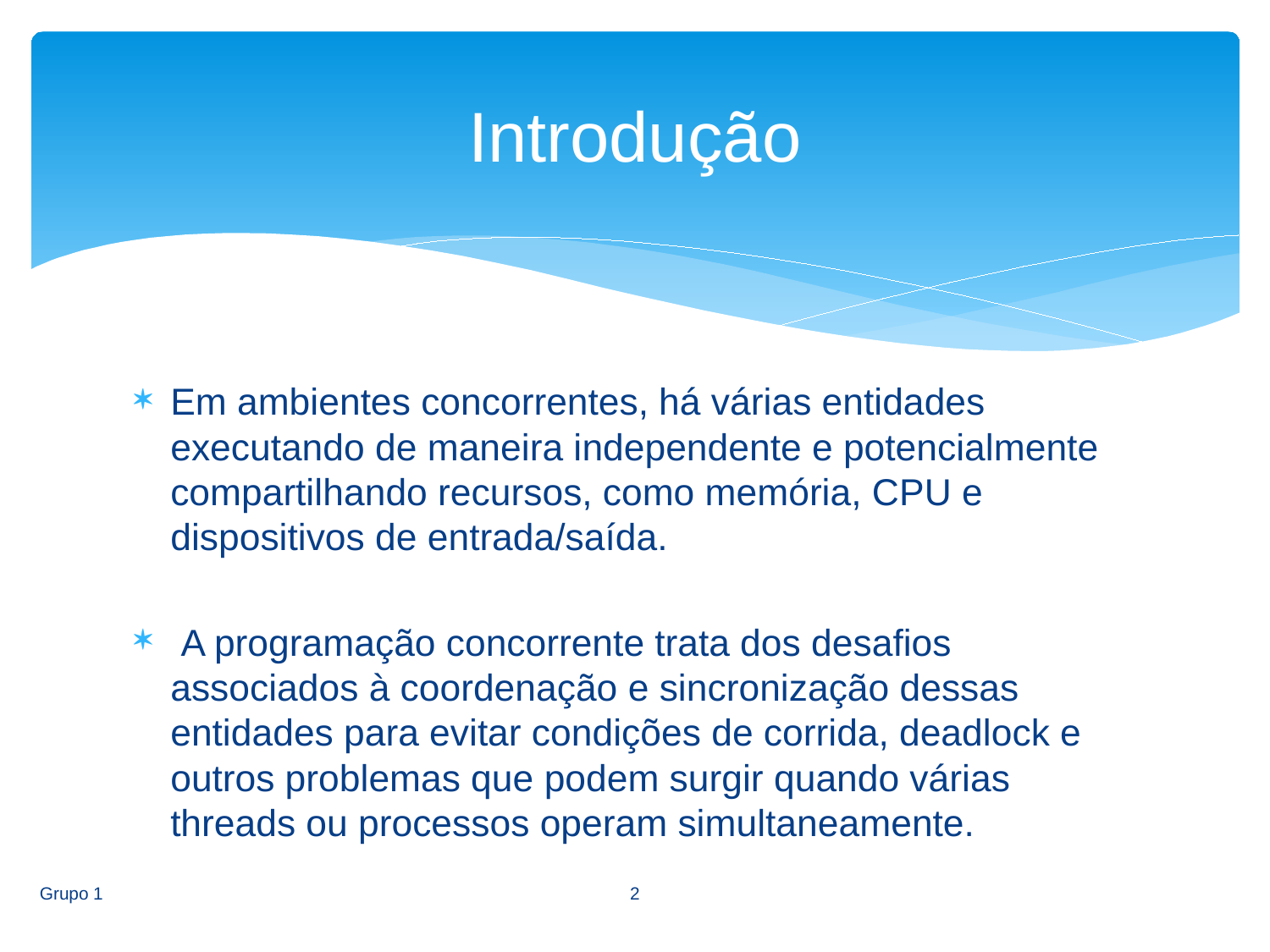

# Introdução
Em ambientes concorrentes, há várias entidades executando de maneira independente e potencialmente compartilhando recursos, como memória, CPU e dispositivos de entrada/saída.

 A programação concorrente trata dos desafios associados à coordenação e sincronização dessas entidades para evitar condições de corrida, deadlock e outros problemas que podem surgir quando várias threads ou processos operam simultaneamente.
2
Grupo 1